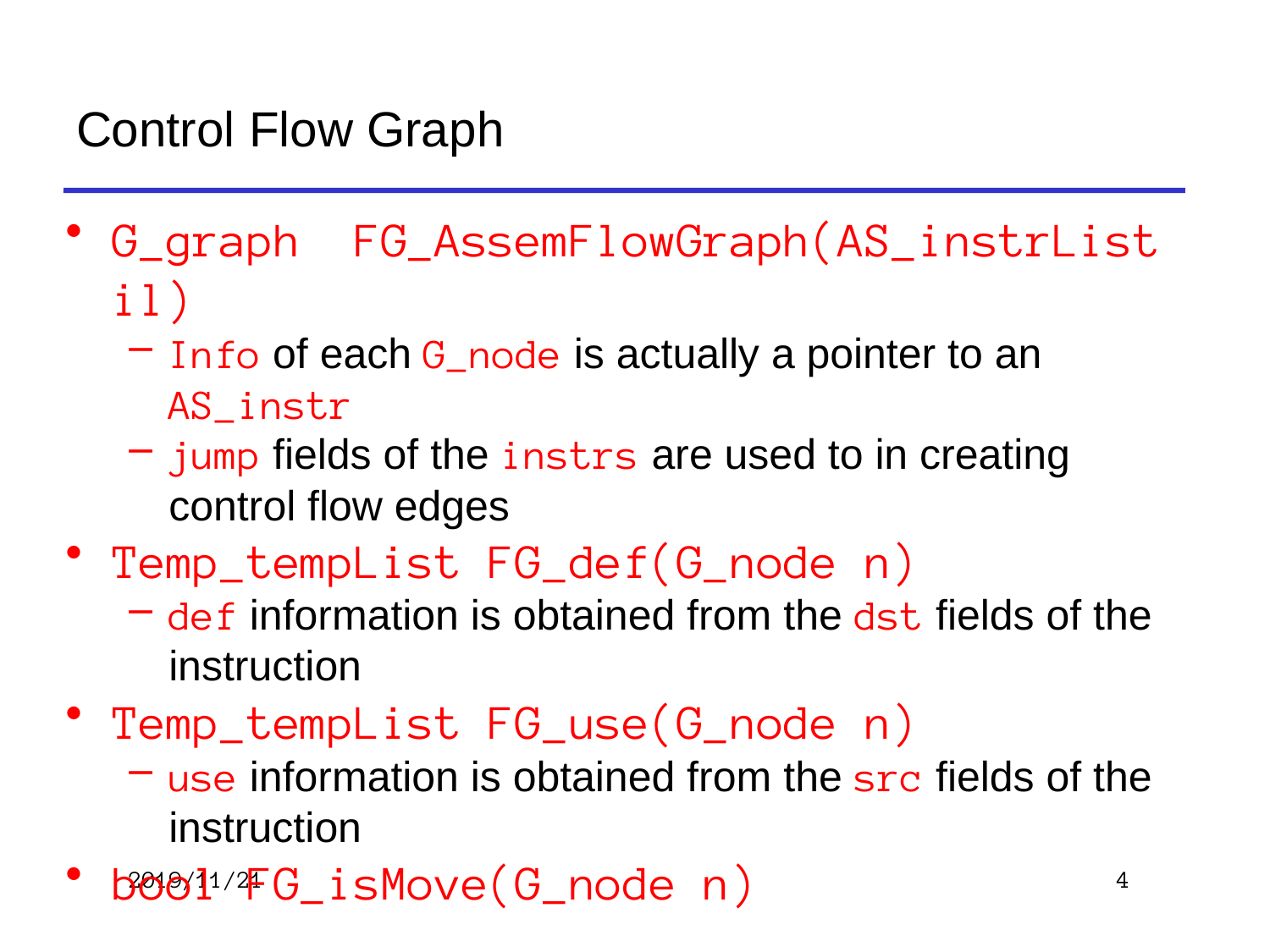

# Control Flow Graph
G_graph  FG_AssemFlowGraph(AS_instrList il)
Info of each G_node is actually a pointer to an AS_instr
jump fields of the instrs are used to in creating control flow edges
Temp_tempList FG_def(G_node n)
def information is obtained from the dst fields of the instruction
Temp_tempList FG_use(G_node n)
use information is obtained from the src fields of the instruction
bool FG_isMove(G_node n)
2019/11/21
4